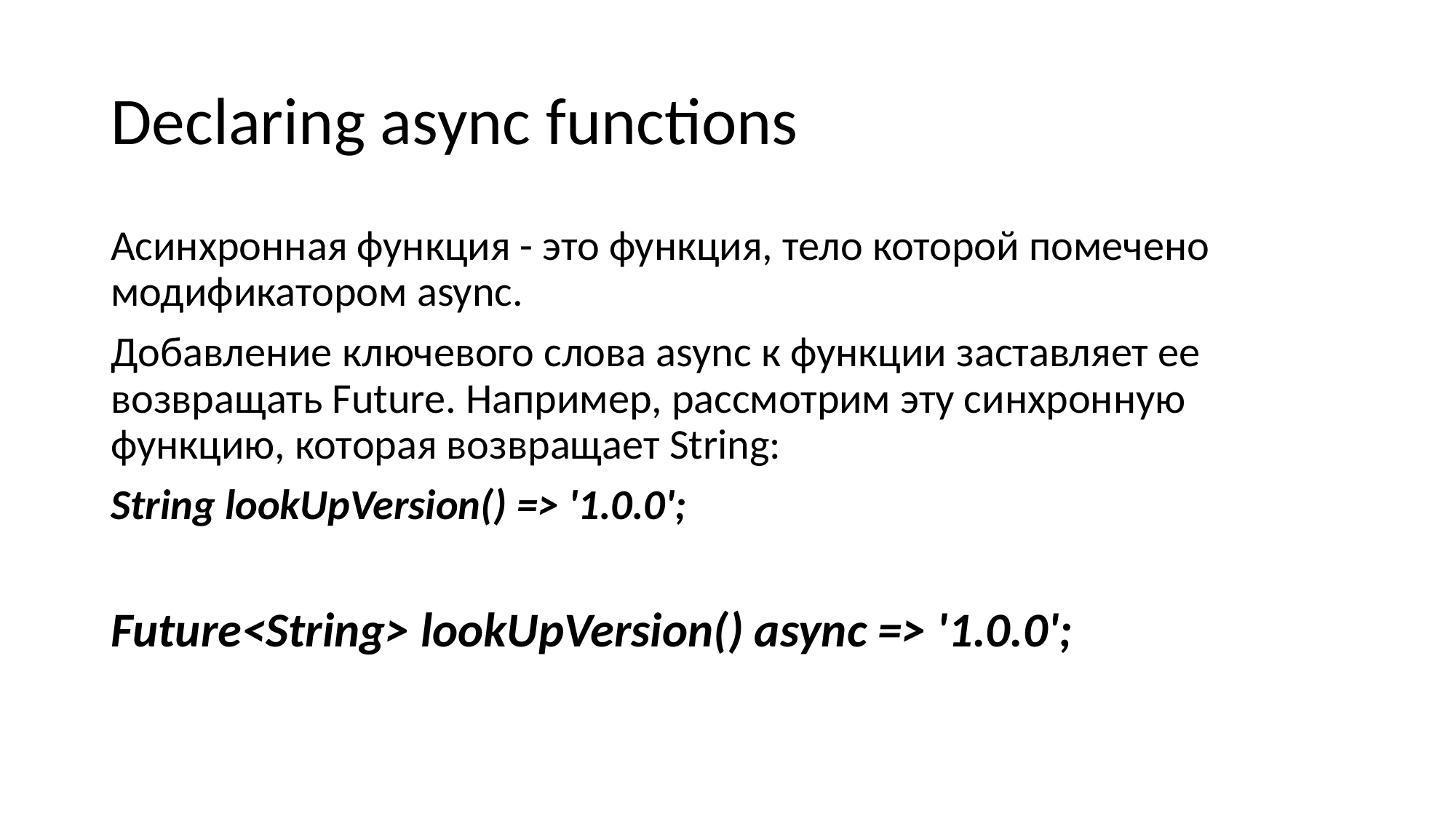

# Declaring async functions
Асинхронная функция - это функция, тело которой помечено модификатором async.
Добавление ключевого слова async к функции заставляет ее возвращать Future. Например, рассмотрим эту синхронную функцию, которая возвращает String:
String lookUpVersion() => '1.0.0';

Future<String> lookUpVersion() async => '1.0.0';